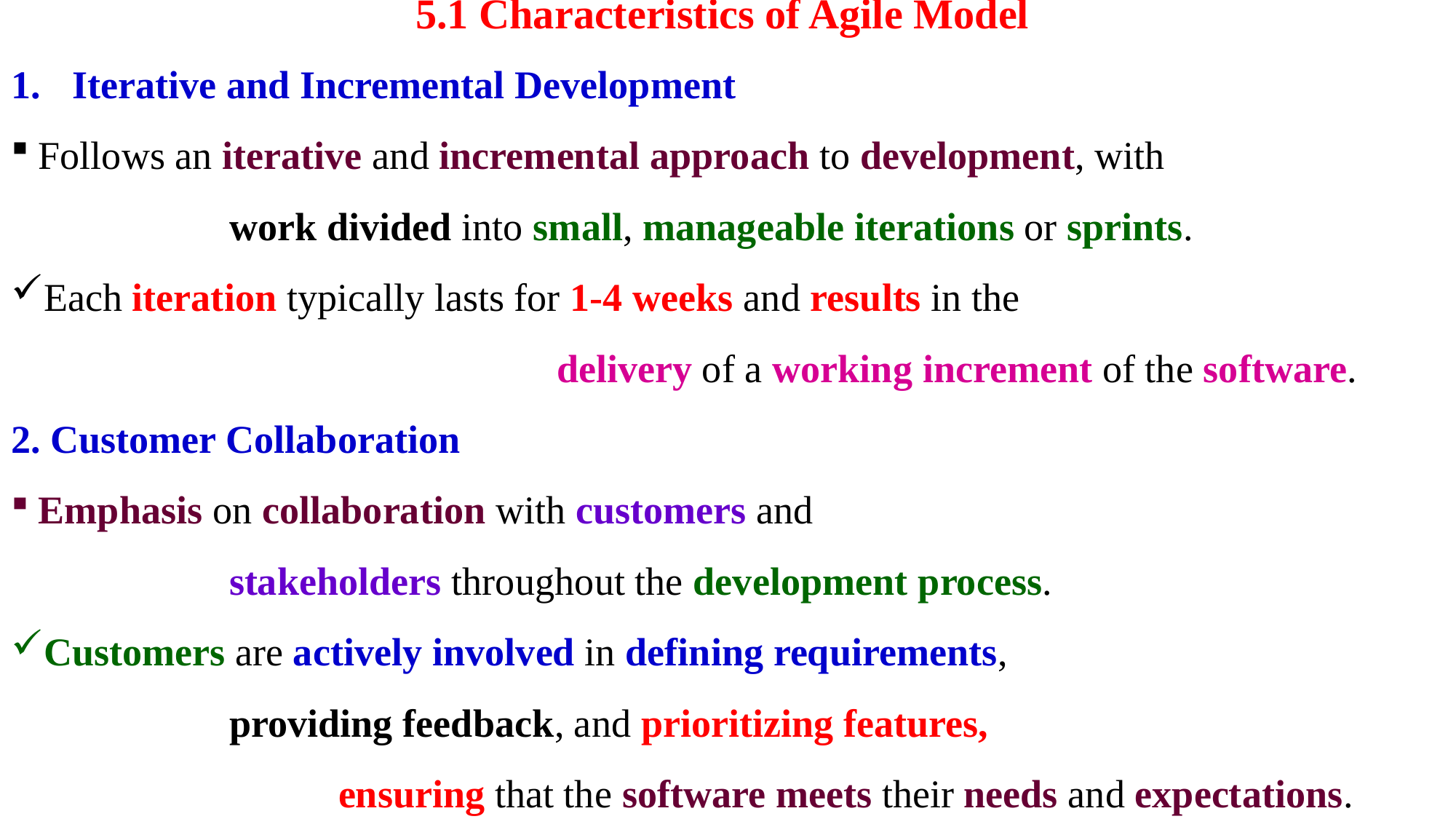

# 5.1 Characteristics of Agile Model
Iterative and Incremental Development
Follows an iterative and incremental approach to development, with
		work divided into small, manageable iterations or sprints.
Each iteration typically lasts for 1-4 weeks and results in the
					delivery of a working increment of the software.
2. Customer Collaboration
Emphasis on collaboration with customers and
		stakeholders throughout the development process.
Customers are actively involved in defining requirements,
		providing feedback, and prioritizing features,
			ensuring that the software meets their needs and expectations.